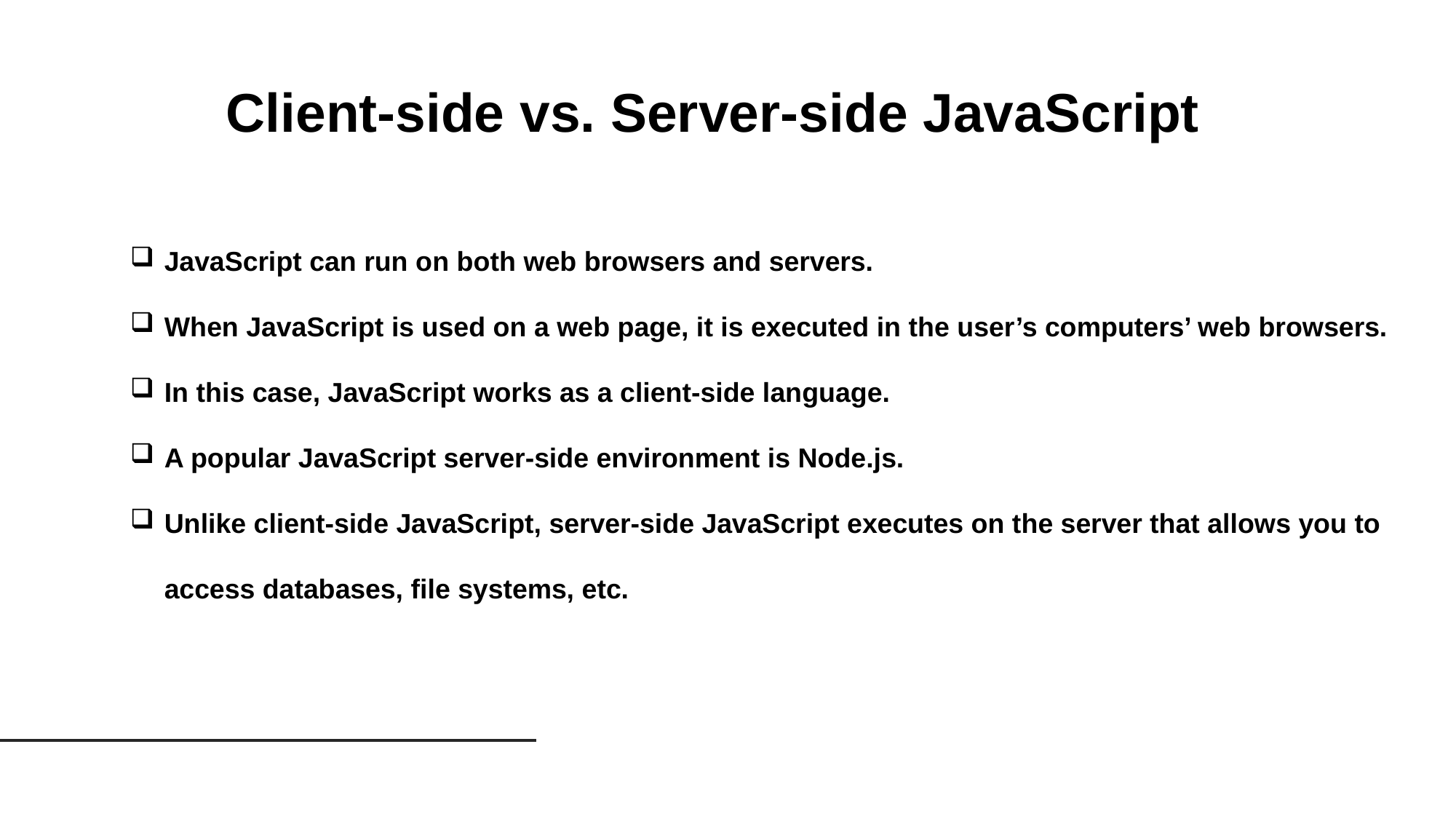

Client-side vs. Server-side JavaScript
JavaScript can run on both web browsers and servers.
When JavaScript is used on a web page, it is executed in the user’s computers’ web browsers.
In this case, JavaScript works as a client-side language.
A popular JavaScript server-side environment is Node.js.
Unlike client-side JavaScript, server-side JavaScript executes on the server that allows you to access databases, file systems, etc.